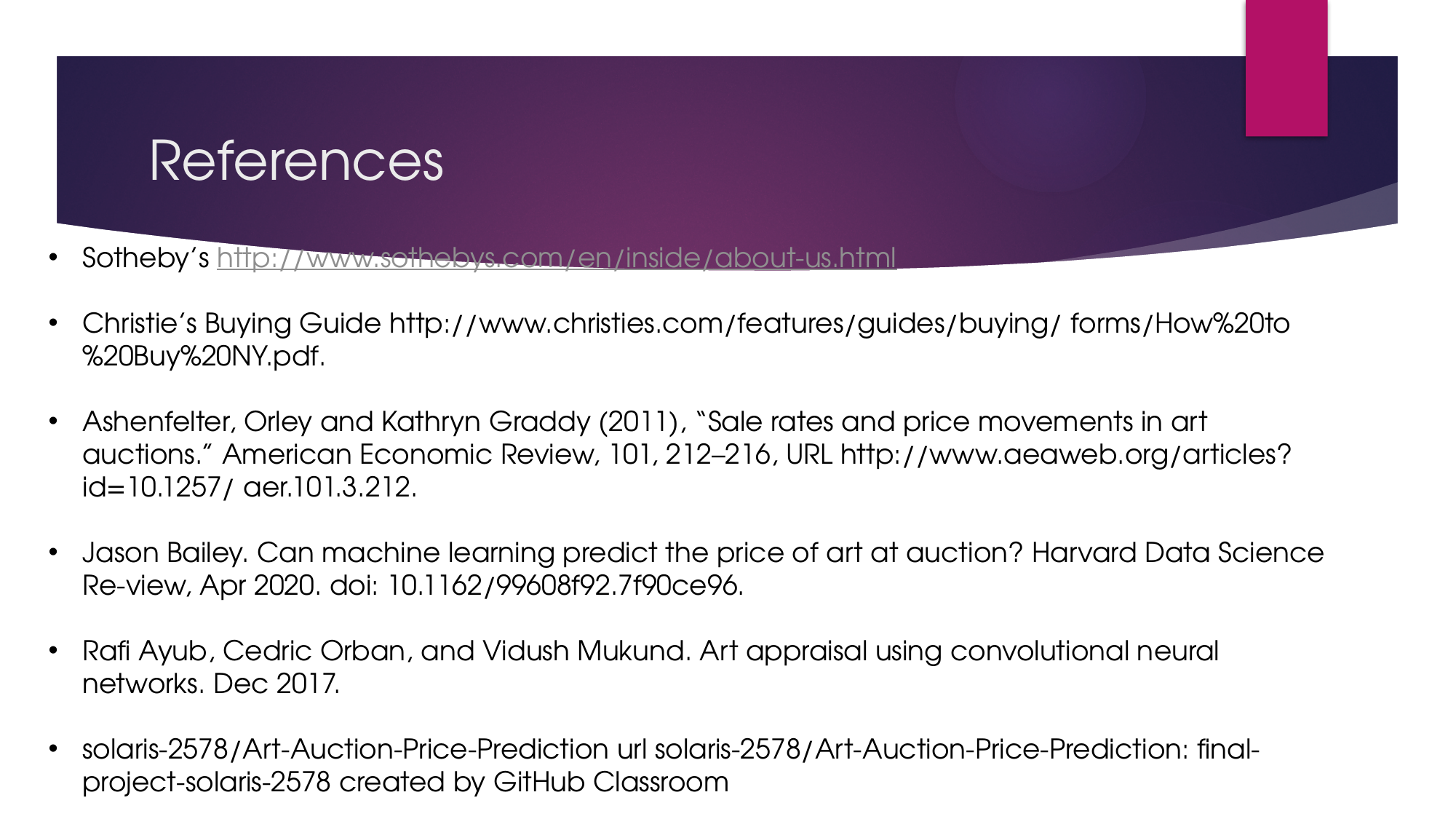

# References
Sotheby’s http://www.sothebys.com/en/inside/about-us.html

Christie’s Buying Guide http://www.christies.com/features/guides/buying/ forms/How%20to%20Buy%20NY.pdf.

Ashenfelter, Orley and Kathryn Graddy (2011), “Sale rates and price movements in art auctions.” American Economic Review, 101, 212–216, URL http://www.aeaweb.org/articles?id=10.1257/ aer.101.3.212.

Jason Bailey. Can machine learning predict the price of art at auction? Harvard Data Science Re-view, Apr 2020. doi: 10.1162/99608f92.7f90ce96.

Rafi Ayub, Cedric Orban, and Vidush Mukund. Art appraisal using convolutional neural networks. Dec 2017.

solaris-2578/Art-Auction-Price-Prediction url solaris-2578/Art-Auction-Price-Prediction: final-project-solaris-2578 created by GitHub Classroom